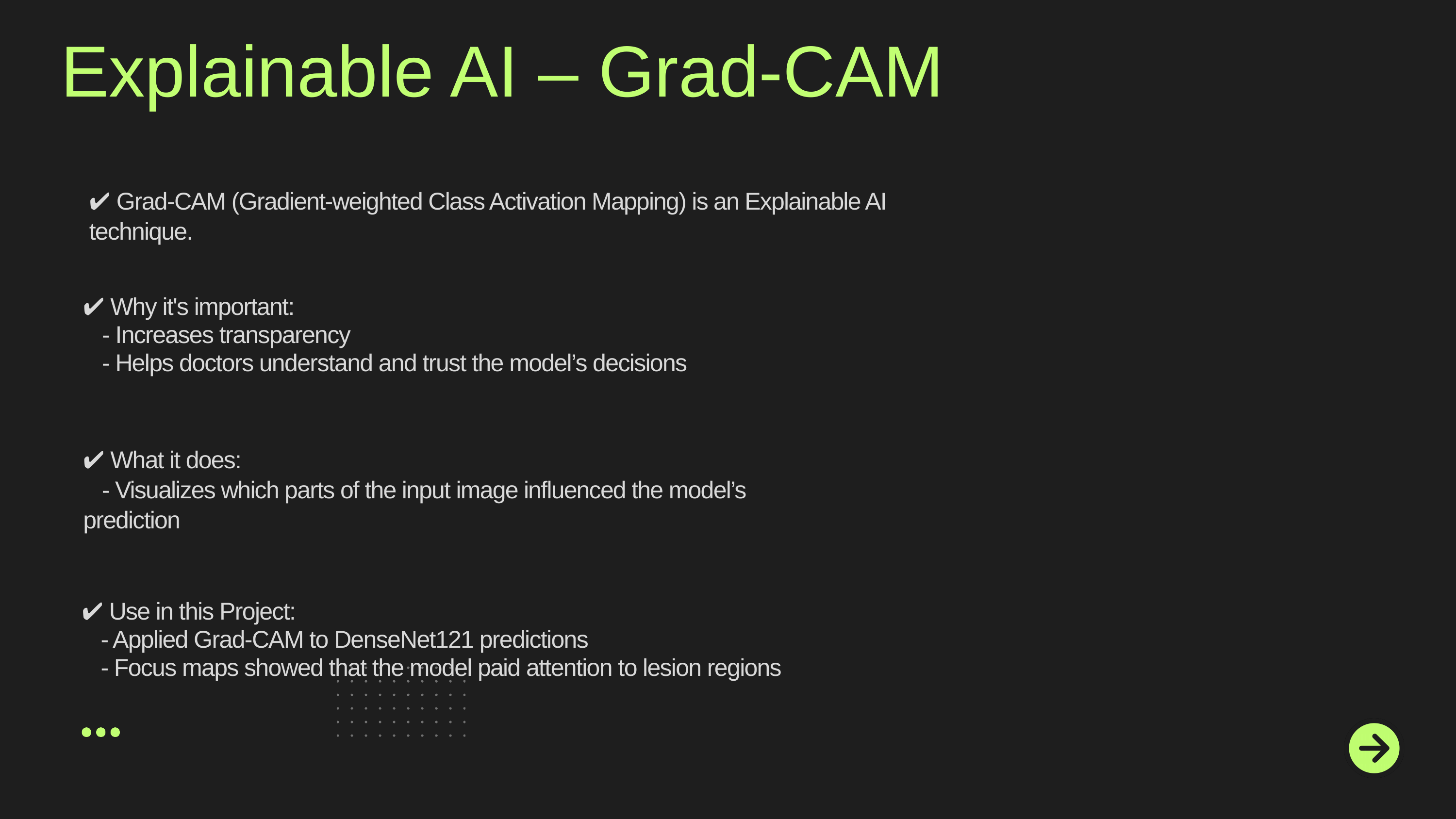

Explainable AI – Grad-CAM
✔ Grad-CAM (Gradient-weighted Class Activation Mapping) is an Explainable AI technique.

✔ Why it's important:
   - Increases transparency
   - Helps doctors understand and trust the model’s decisions

✔ What it does:
   - Visualizes which parts of the input image influenced the model’s      prediction
✔ Use in this Project:
   - Applied Grad-CAM to DenseNet121 predictions
   - Focus maps showed that the model paid attention to lesion regions